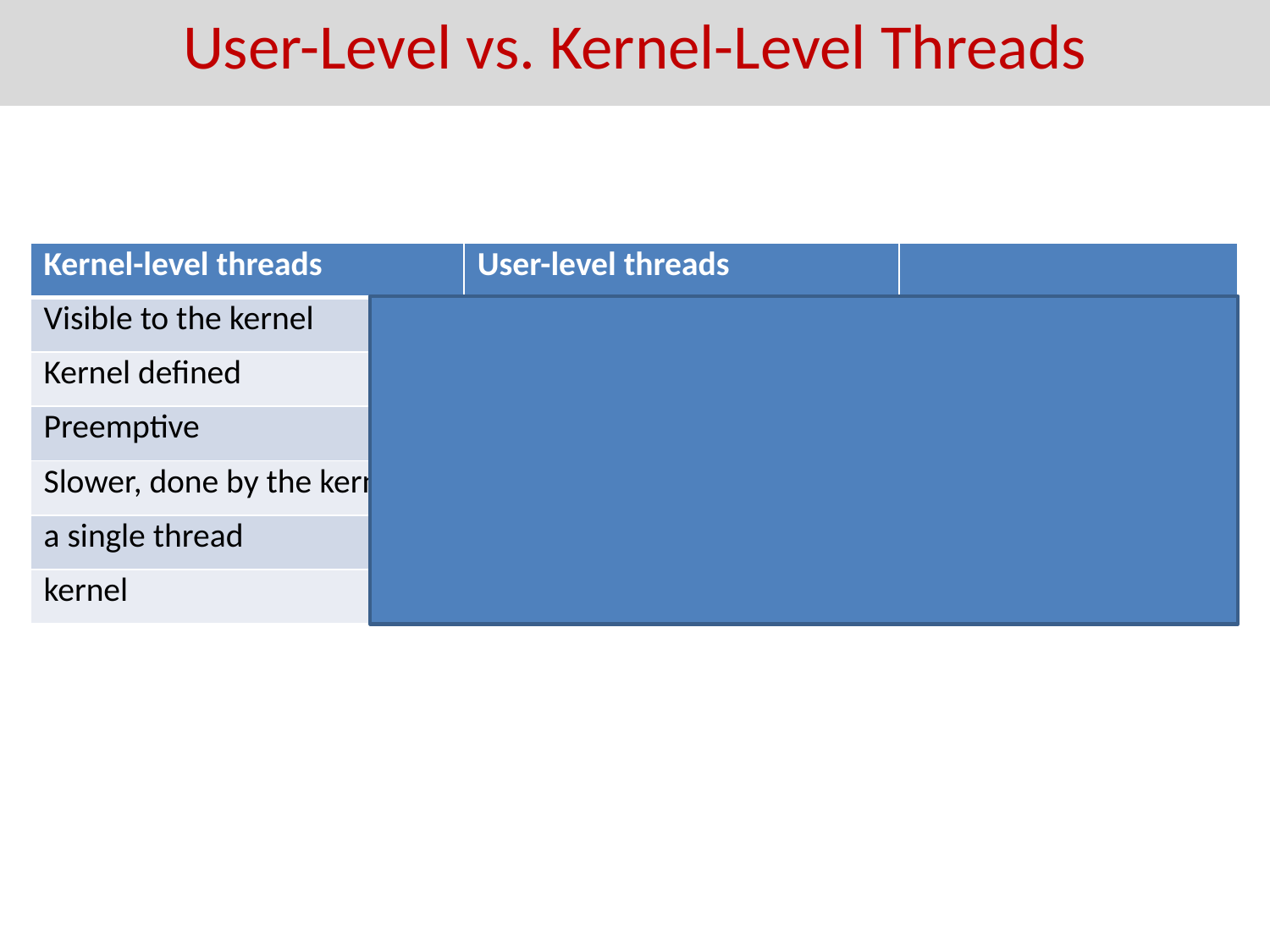

User-Level vs. Kernel-Level Threads
| Kernel-level threads | User-level threads |  |
| --- | --- | --- |
| Visible to the kernel | Invisible to the kernel | Threads visibility |
| Kernel defined | User defined | Scheduling policy |
| Preemptive | Non-preemptive\* | Thread switching |
| Slower, done by the kernel | Faster, done by the runtime | Context switch |
| a single thread | the whole process | A blocking call blocks… |
| kernel | process | Thread table held by… |